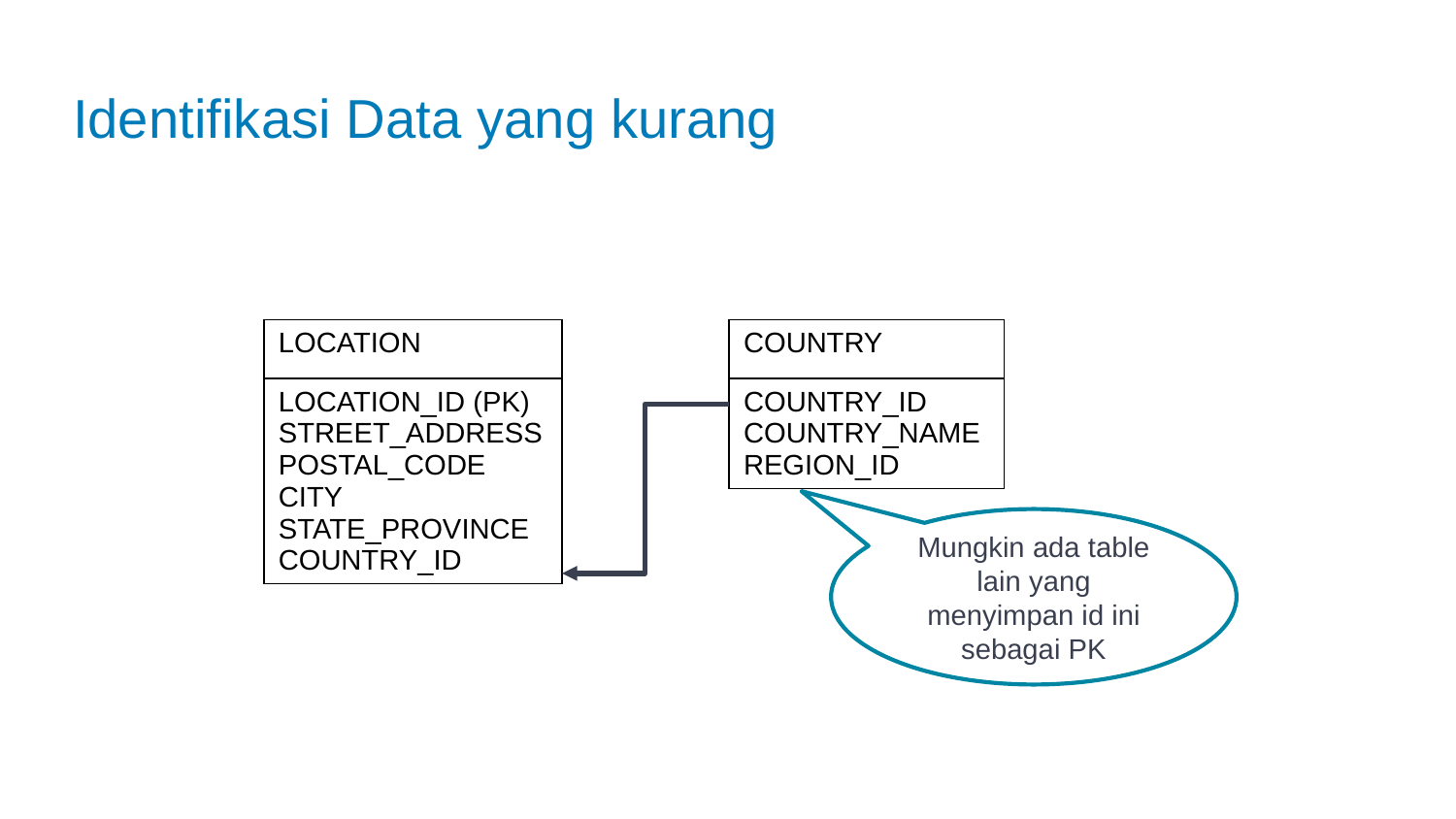

# Identifikasi Data yang kurang
| LOCATION |
| --- |
| LOCATION\_ID (PK) STREET\_ADDRESS POSTAL\_CODE CITY STATE\_PROVINCE COUNTRY\_ID |
| COUNTRY |
| --- |
| COUNTRY\_ID COUNTRY\_NAME REGION\_ID |
Mungkin ada table lain yang menyimpan id ini sebagai PK
6